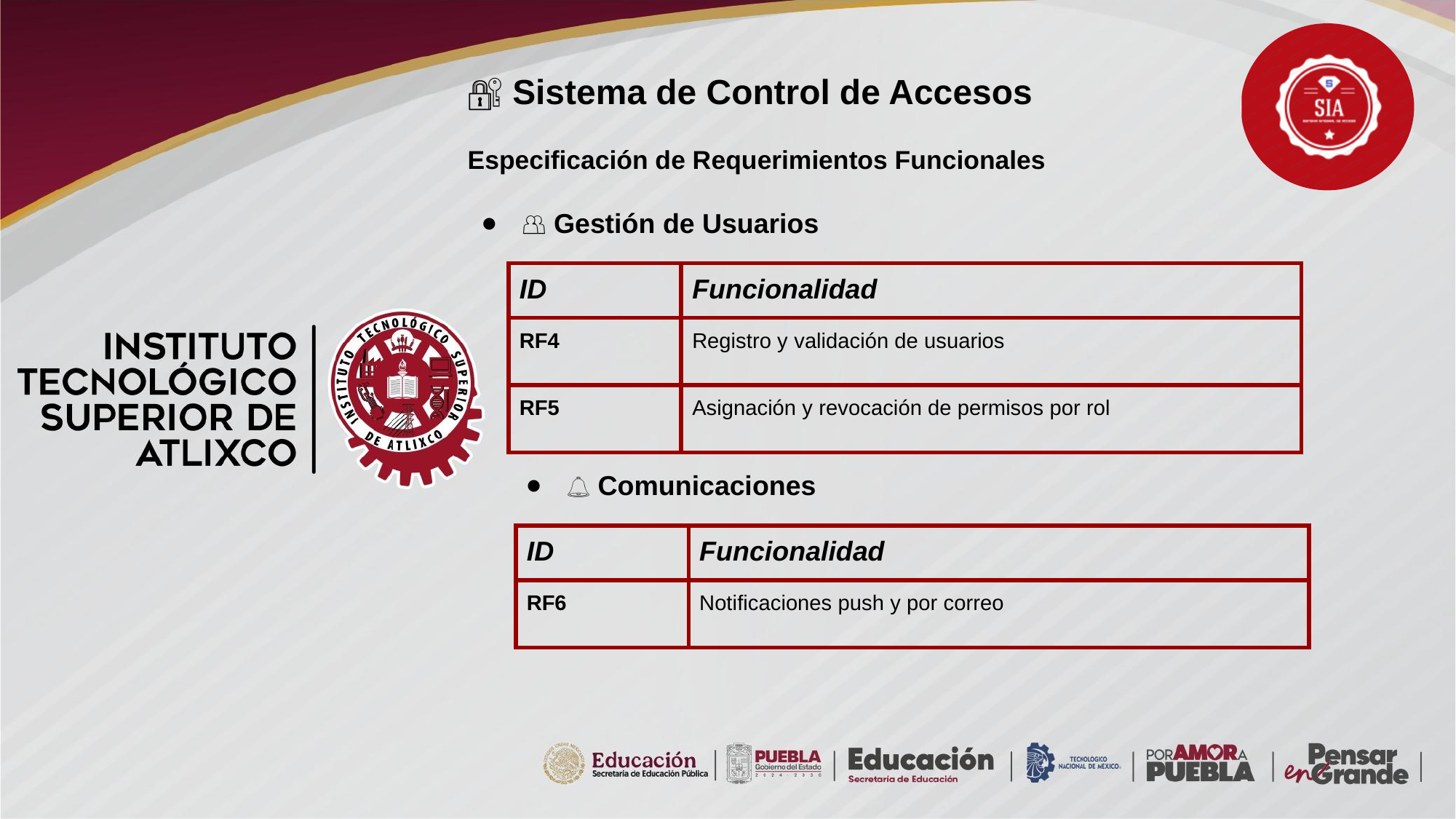

🔐 Sistema de Control de Accesos
Especificación de Requerimientos Funcionales

👥 Gestión de Usuarios
| ID | Funcionalidad |
| --- | --- |
| RF4 | Registro y validación de usuarios |
| RF5 | Asignación y revocación de permisos por rol |
🔔 Comunicaciones
| ID | Funcionalidad |
| --- | --- |
| RF6 | Notificaciones push y por correo |